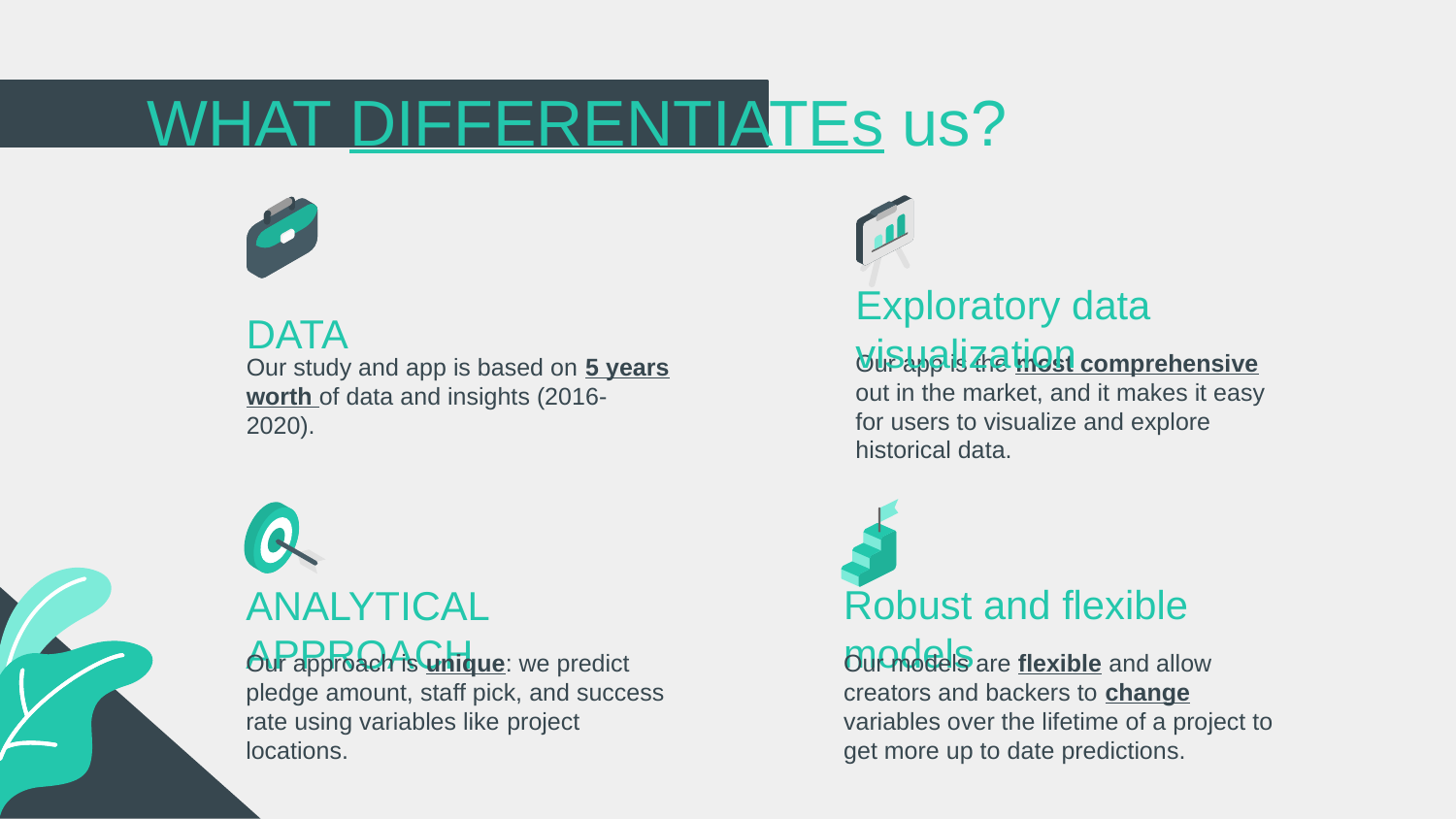

# WHAT DIFFERENTIATEs us?

Exploratory data visualization
DATA
Our app is the most comprehensive out in the market, and it makes it easy for users to visualize and explore historical data.
Our study and app is based on 5 years worth of data and insights (2016-2020).

Robust and flexible models
ANALYTICAL APPROACH
Our approach is unique: we predict pledge amount, staff pick, and success rate using variables like project locations.
Our models are flexible and allow creators and backers to change variables over the lifetime of a project to get more up to date predictions.